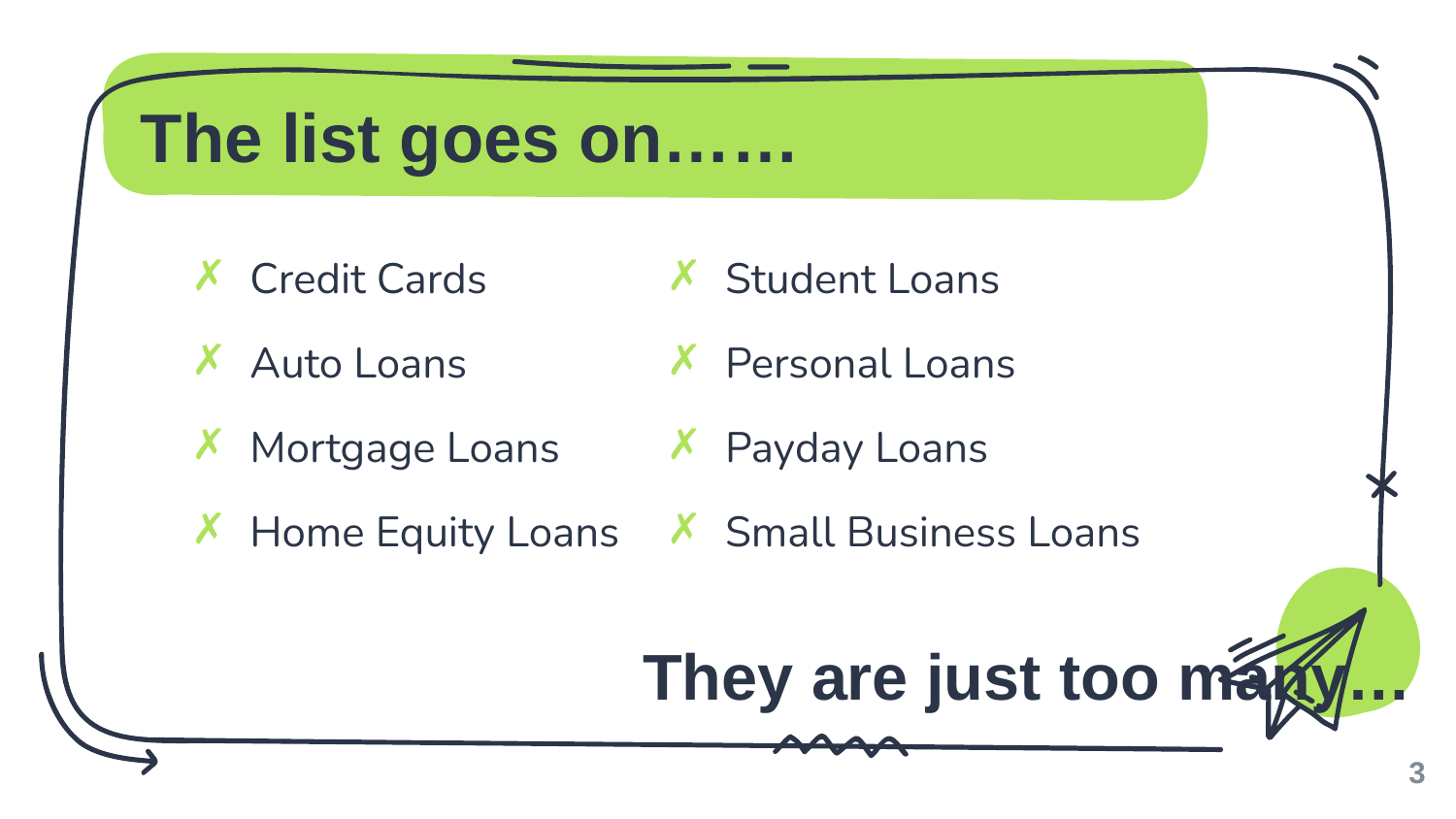

# The list goes on……
Credit Cards
Auto Loans
Mortgage Loans
Home Equity Loans
Student Loans
Personal Loans
Payday Loans
Small Business Loans

They are just too many…
3